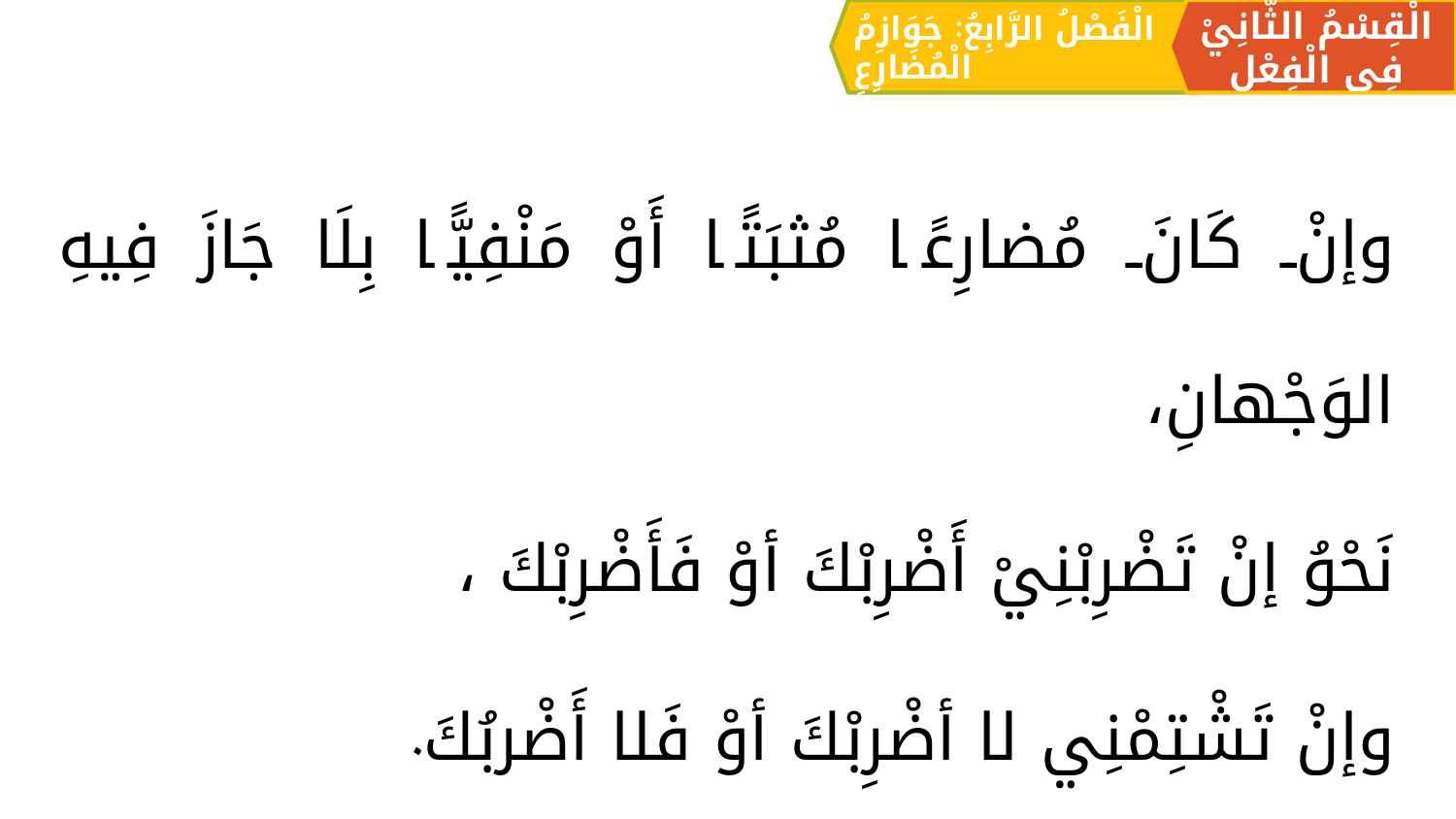

الْقِسْمُ الثَّانِيْ فِي الْفِعْلِ
الْفَصْلُ الرَّابِعُ: جَوَازِمُ الْمُضَارِعِ
وإنْ كَانَ مُضارِعًا مُثبَتًا أَوْ مَنْفِيًّا بِلَا جَازَ فِيهِ الوَجْهانِ،
	نَحْوُ إنْ تَضْرِبْنِيْ أَضْرِبْكَ أوْ فَأَضْرِبْكَ ،
	وإنْ تَشْتِمْنِي لا أضْرِبْكَ أوْ فَلا أَضْربُكَ.